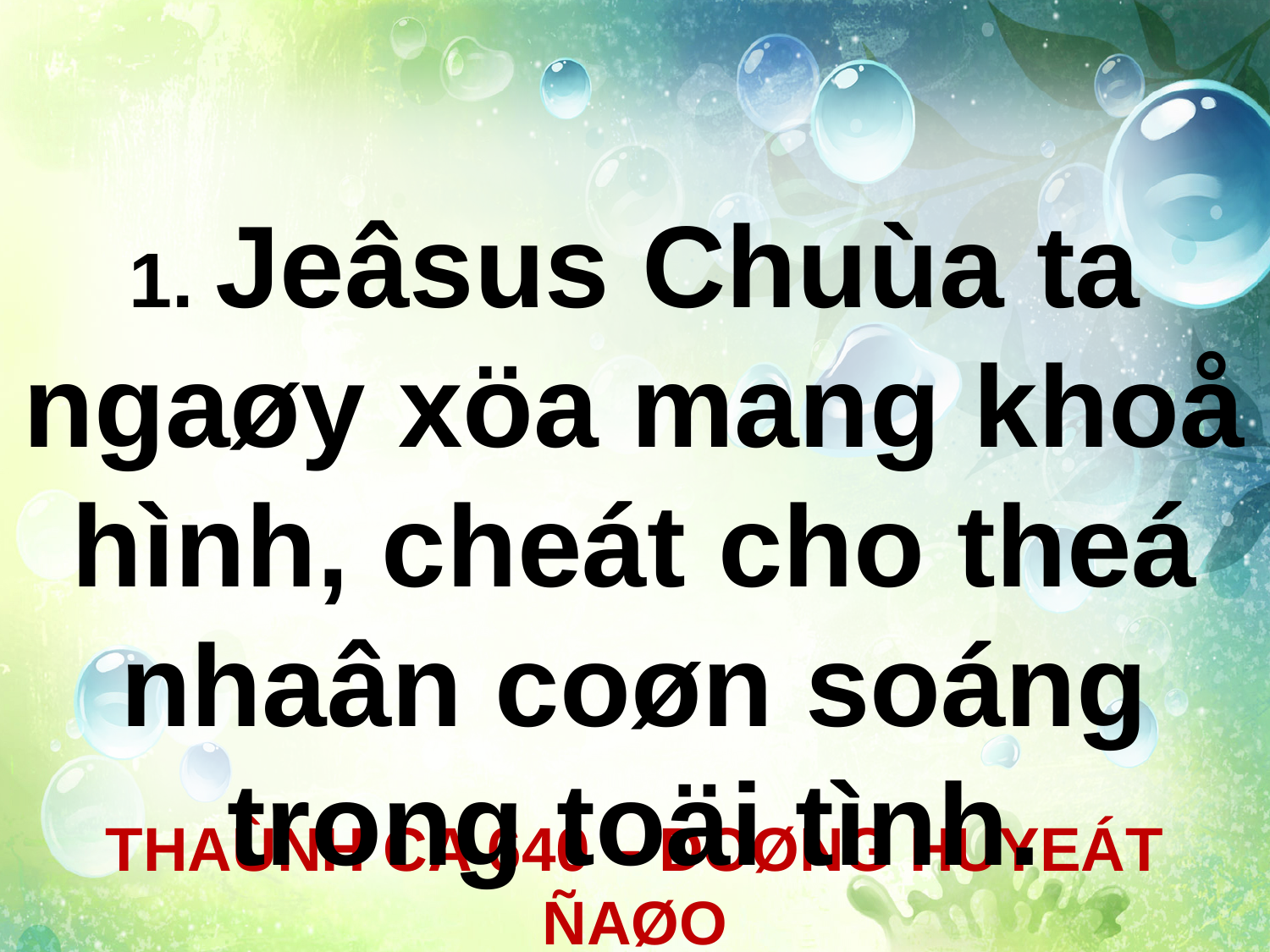

1. Jeâsus Chuùa ta ngaøy xöa mang khoå hình, cheát cho theá nhaân coøn soáng trong toäi tình.
THAÙNH CA 640 – DOØNG HUYEÁT ÑAØO